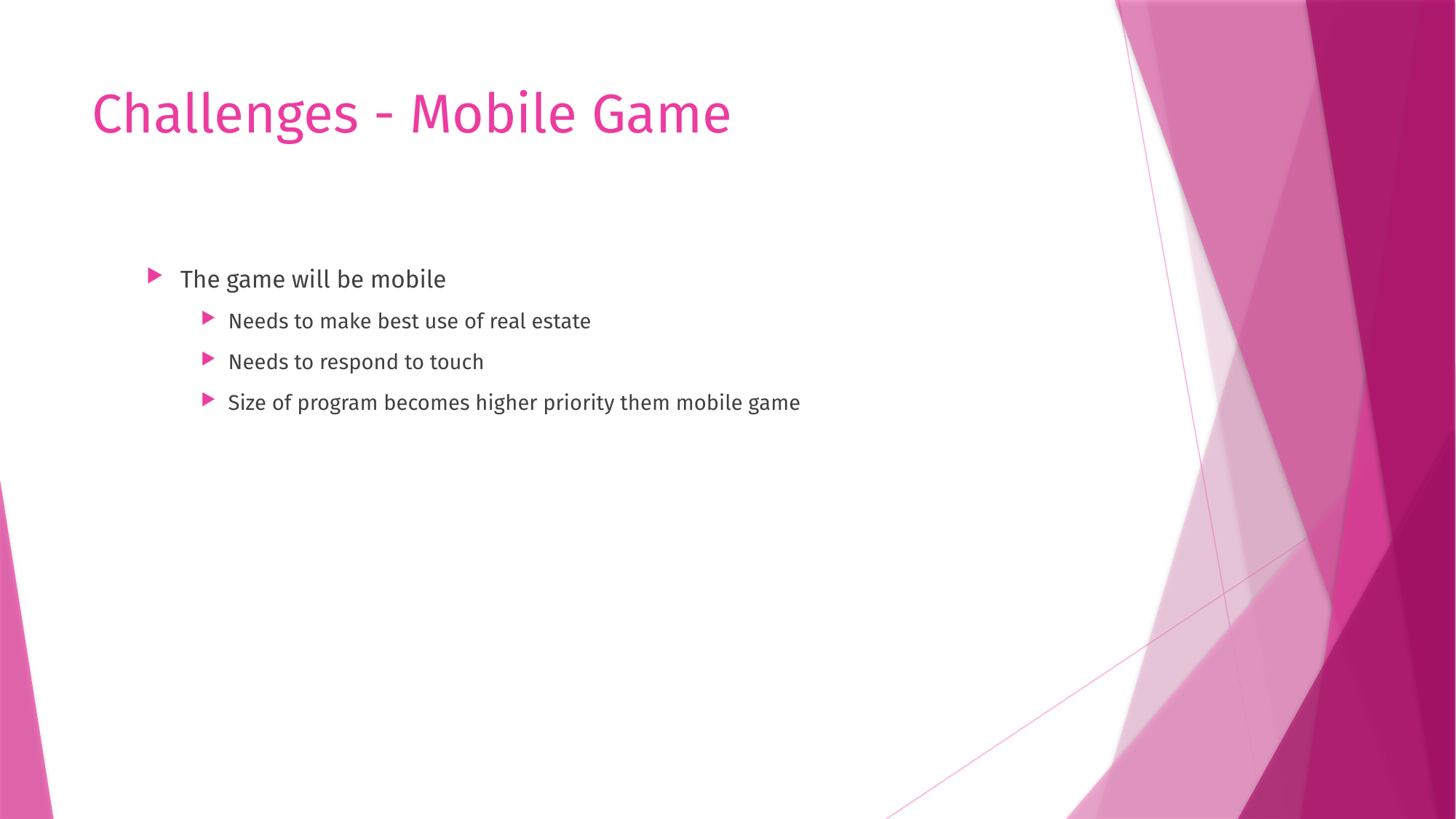

# Challenges - Mobile Game
The game will be mobile
Needs to make best use of real estate
Needs to respond to touch
Size of program becomes higher priority them mobile game